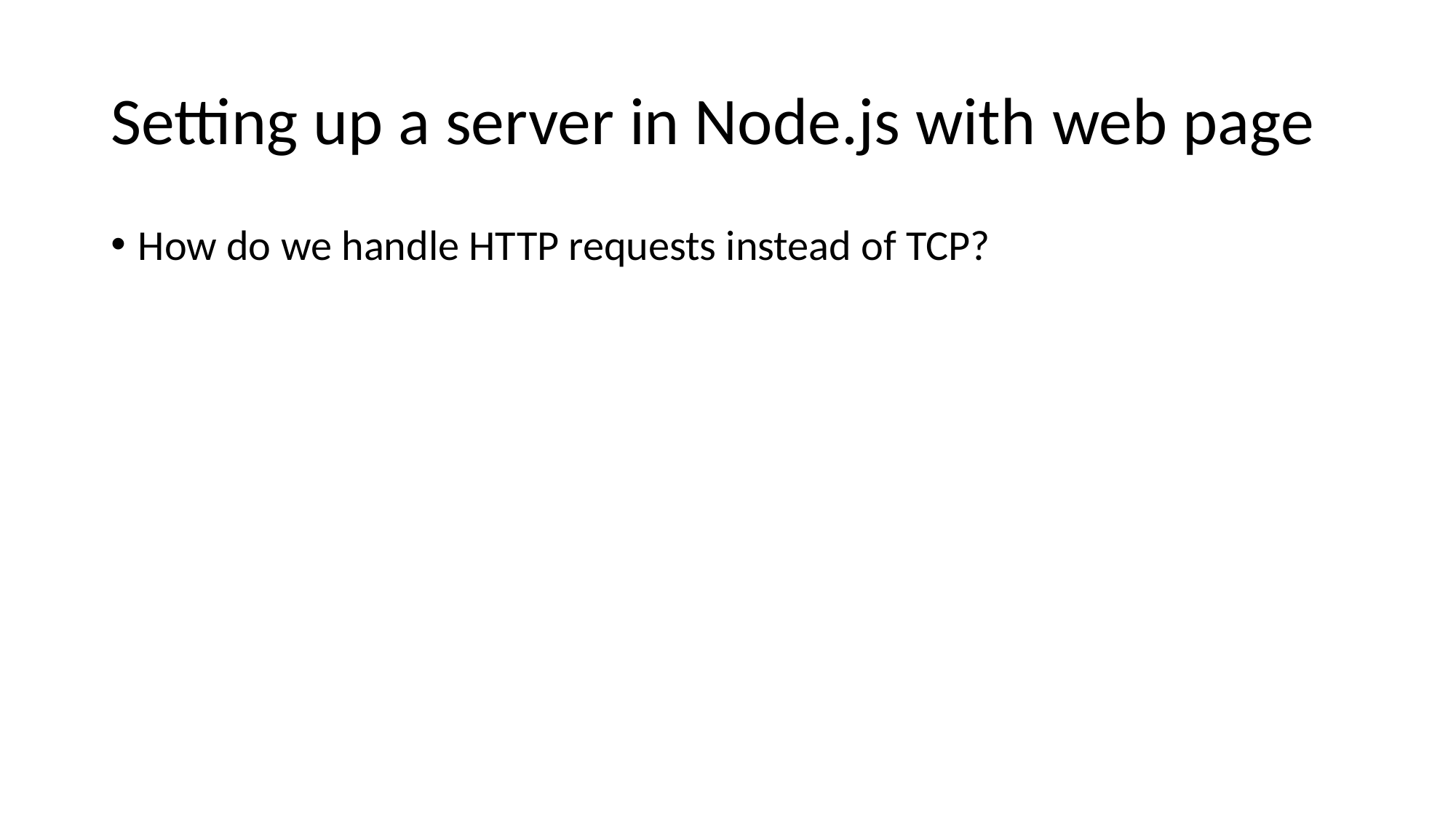

# Setting up a server in Node.js with web page
How do we handle HTTP requests instead of TCP?